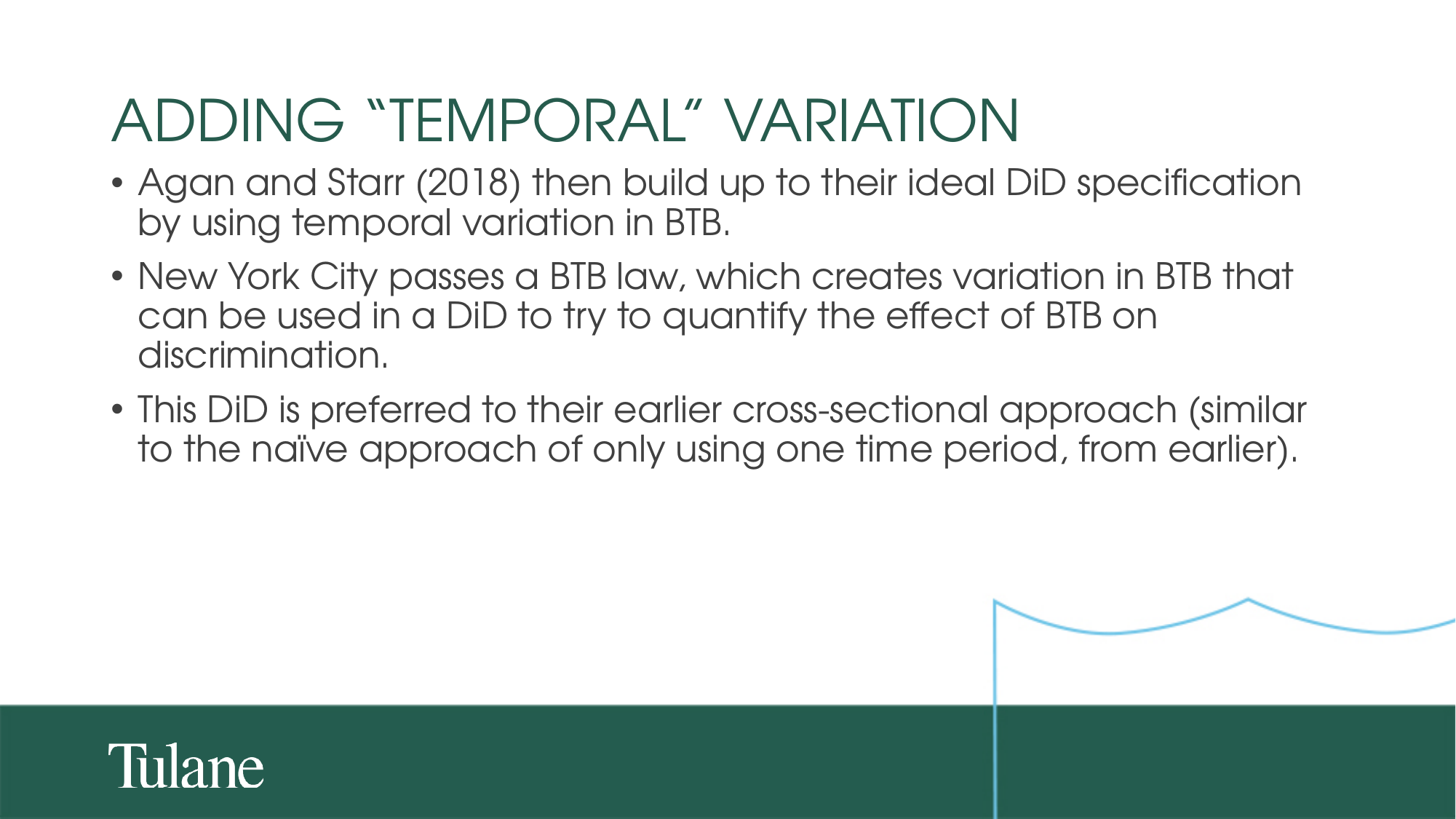

# Adding “temporal” variation
Agan and Starr (2018) then build up to their ideal DiD specification by using temporal variation in BTB.
New York City passes a BTB law, which creates variation in BTB that can be used in a DiD to try to quantify the effect of BTB on discrimination.
This DiD is preferred to their earlier cross-sectional approach (similar to the naïve approach of only using one time period, from earlier).